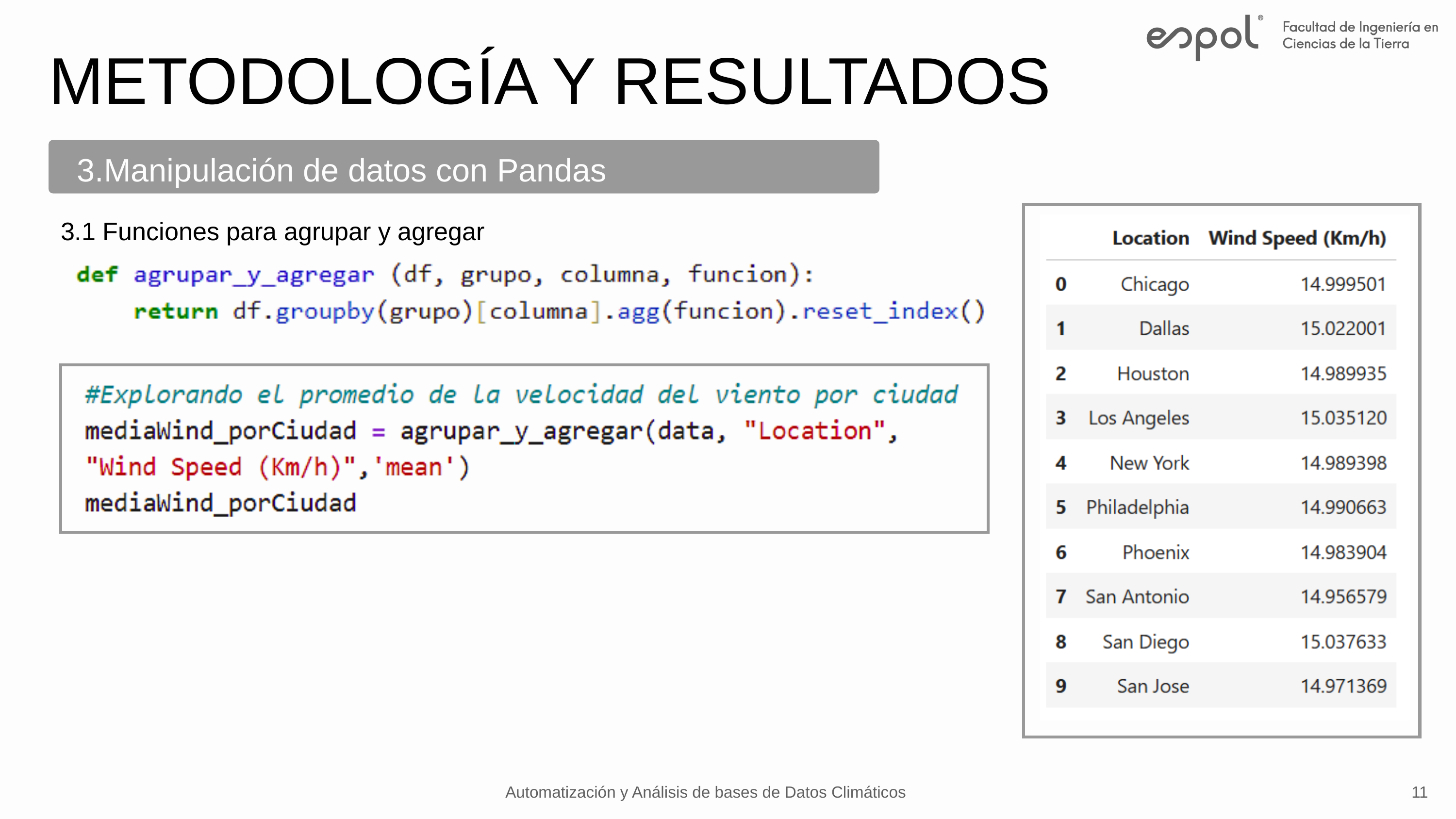

METODOLOGÍA Y RESULTADOS

3.Manipulación de datos con Pandas

3.1 Funciones para agrupar y agregar

Automatización y Análisis de bases de Datos Climáticos
11